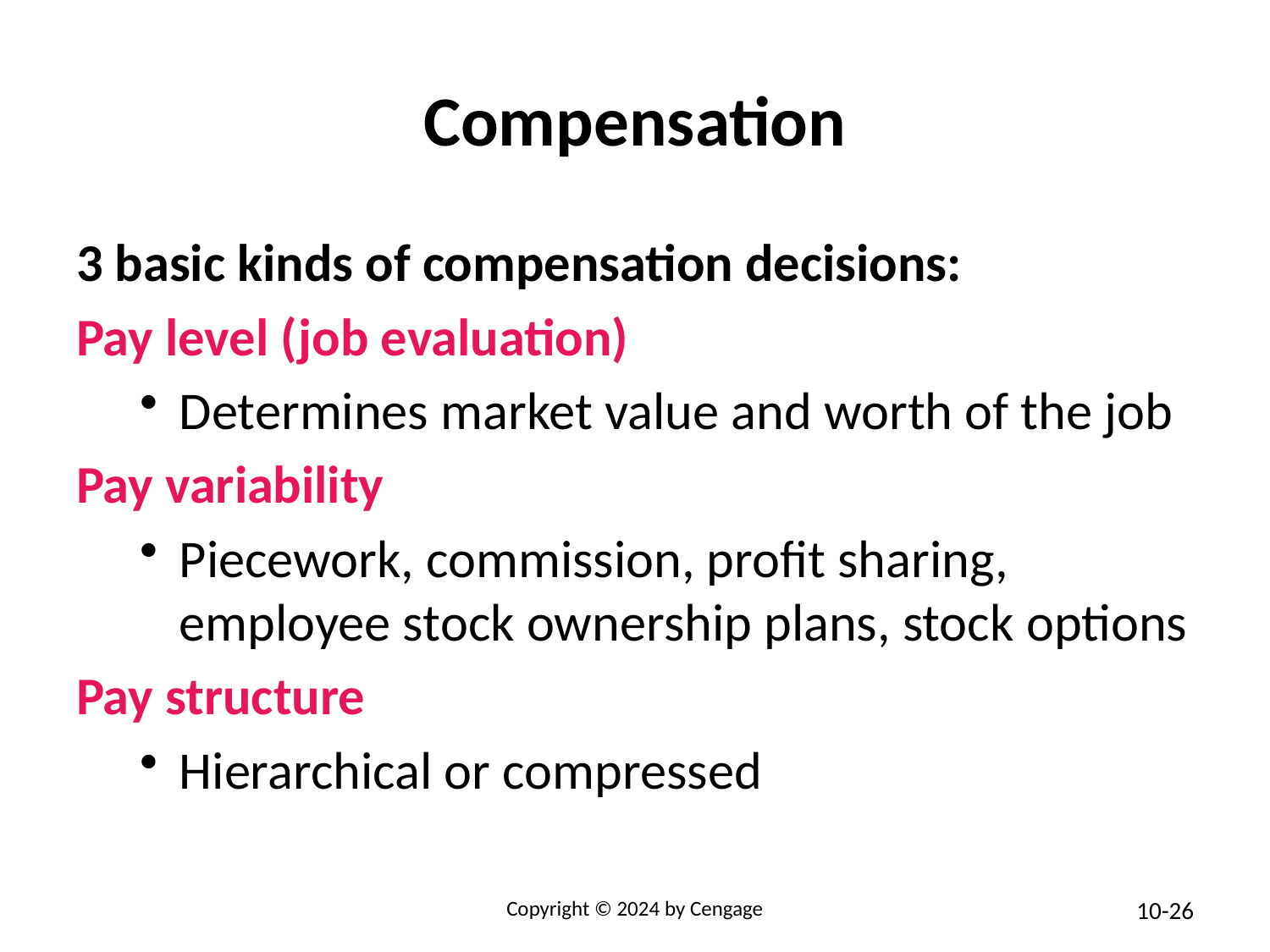

# Compensation
3 basic kinds of compensation decisions:
Pay level (job evaluation)
Determines market value and worth of the job
Pay variability
Piecework, commission, profit sharing, employee stock ownership plans, stock options
Pay structure
Hierarchical or compressed
26
Copyright © 2024 by Cengage
10-26